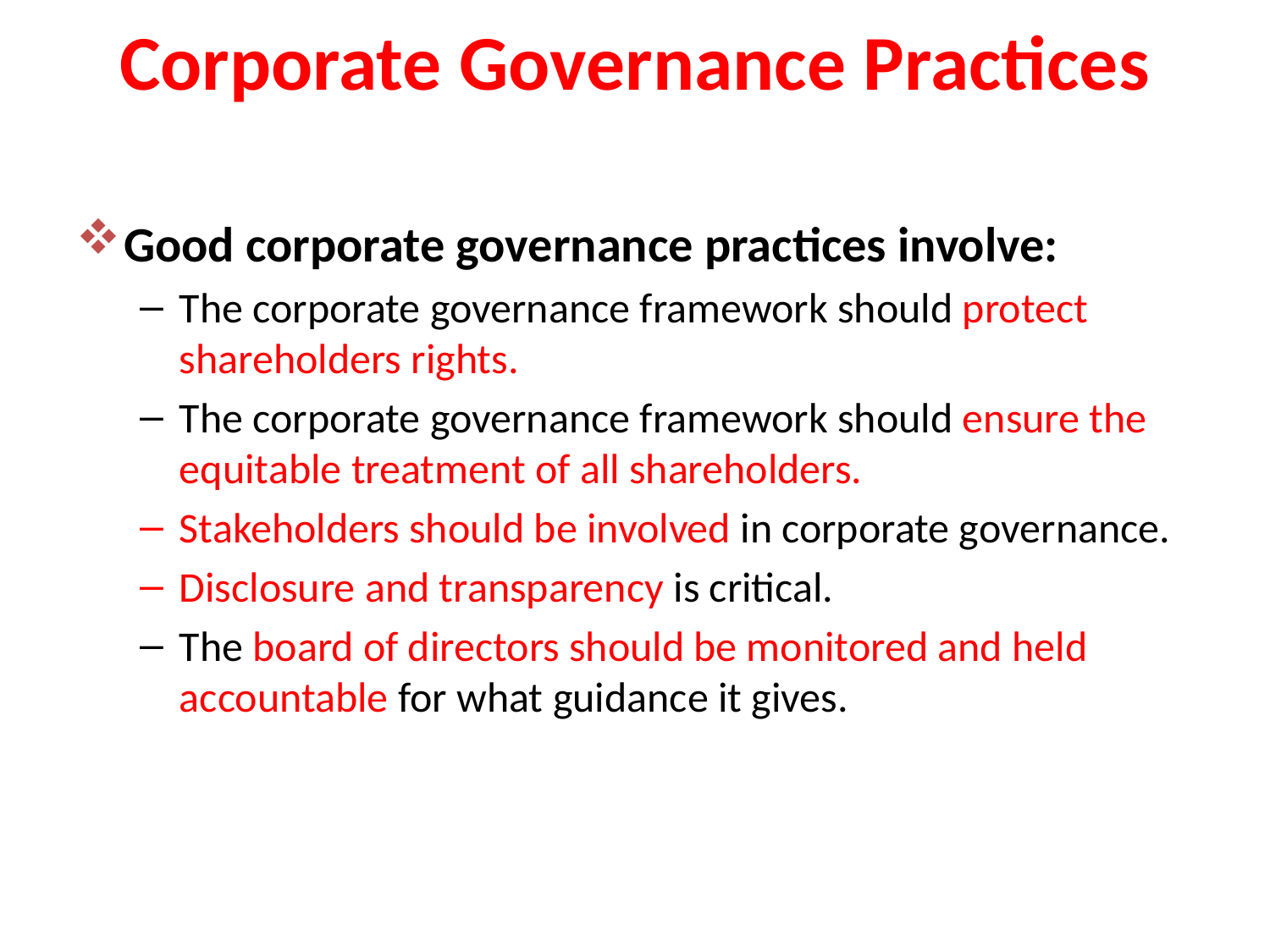

# Corporate Governance Practices

Good corporate governance practices involve:
The corporate governance framework should protect shareholders rights.
The corporate governance framework should ensure the equitable treatment of all shareholders.
Stakeholders should be involved in corporate governance.
Disclosure and transparency is critical.
The board of directors should be monitored and held accountable for what guidance it gives.